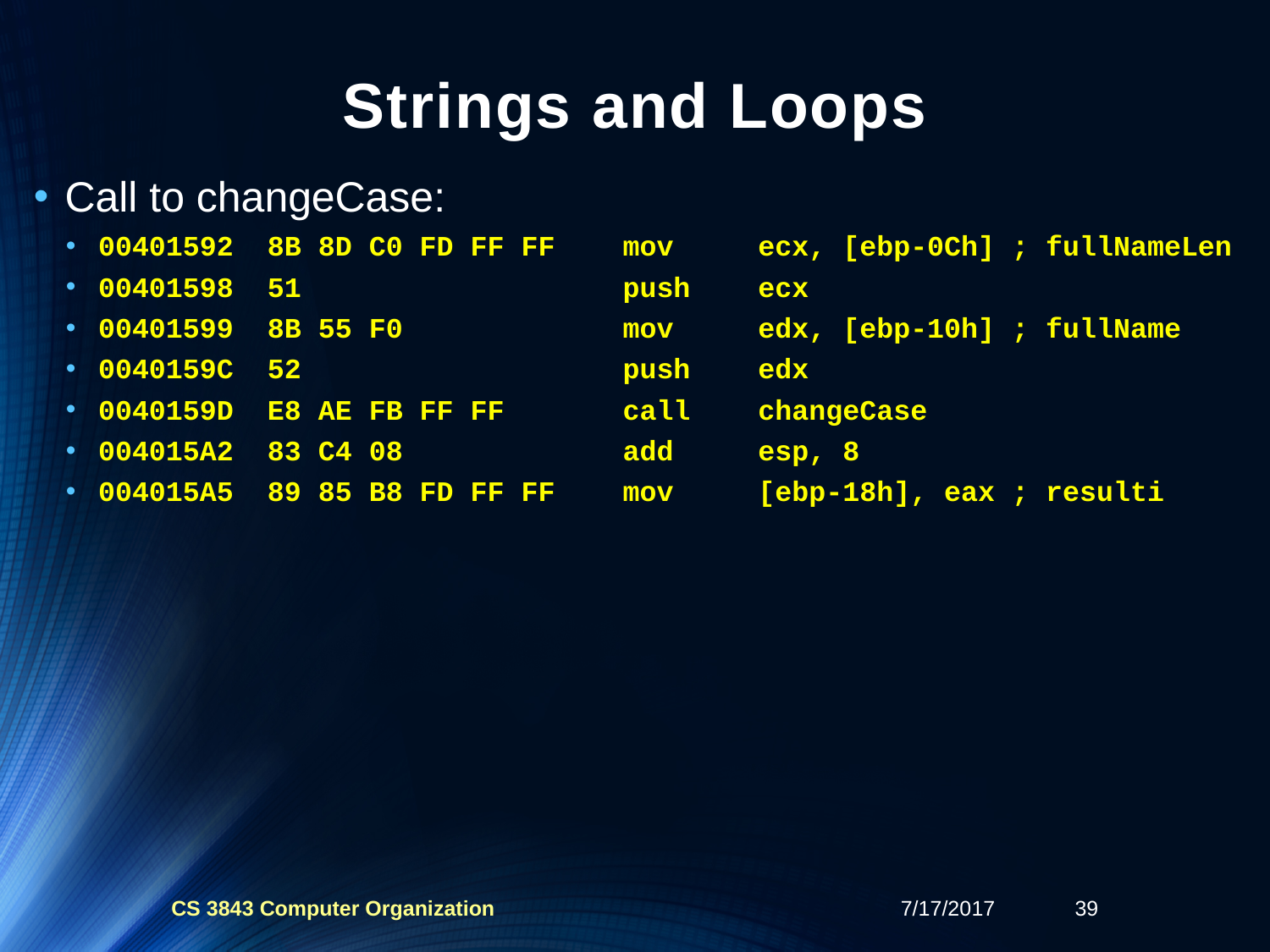

# Strings and Loops
Call to changeCase:
00401592  8B 8D C0 FD FF FF    mov     ecx, [ebp-0Ch] ; fullNameLen
00401598  51                   push    ecx
00401599  8B 55 F0             mov     edx, [ebp-10h] ; fullName
0040159C  52                   push    edx
0040159D  E8 AE FB FF FF       call    changeCase
004015A2  83 C4 08             add     esp, 8
004015A5  89 85 B8 FD FF FF    mov     [ebp-18h], eax ; resulti

CS 3843 Computer Organization
7/17/2017
39